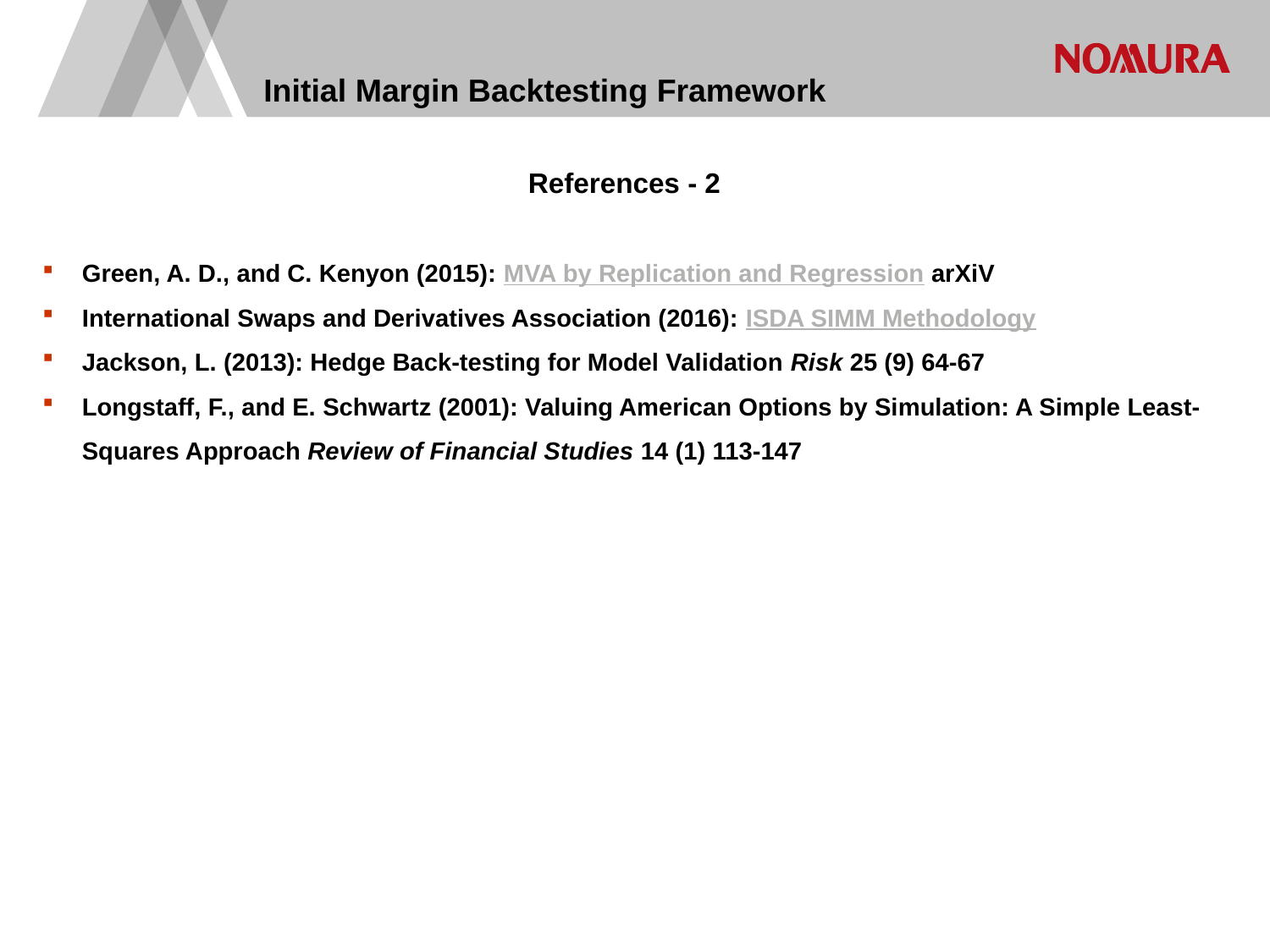

# Initial Margin Backtesting Framework
References - 2

Green, A. D., and C. Kenyon (2015): MVA by Replication and Regression arXiV
International Swaps and Derivatives Association (2016): ISDA SIMM Methodology
Jackson, L. (2013): Hedge Back-testing for Model Validation Risk 25 (9) 64-67
Longstaff, F., and E. Schwartz (2001): Valuing American Options by Simulation: A Simple Least-Squares Approach Review of Financial Studies 14 (1) 113-147